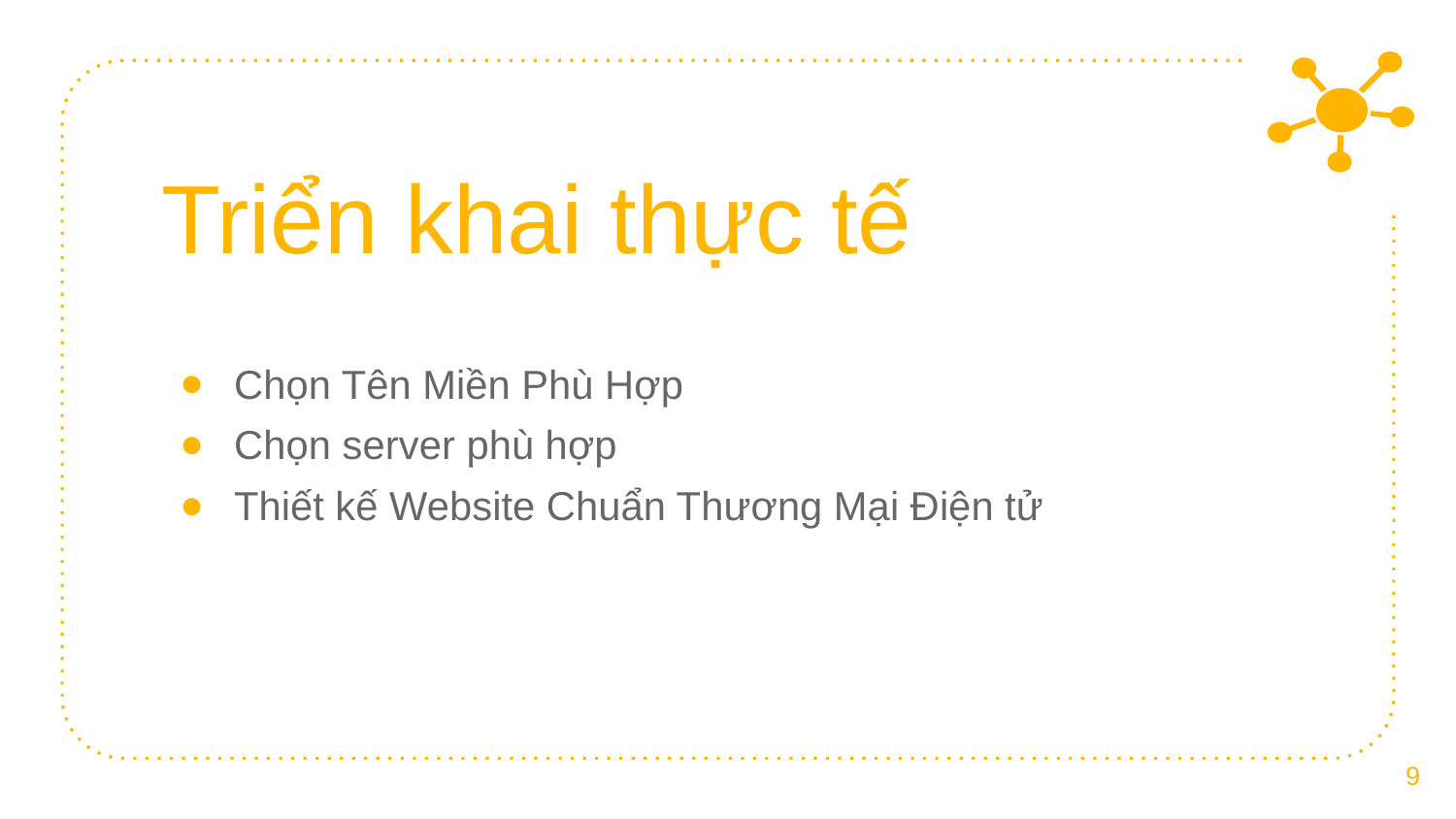

# Triển khai thực tế
Chọn Tên Miền Phù Hợp
Chọn server phù hợp
Thiết kế Website Chuẩn Thương Mại Điện tử
9